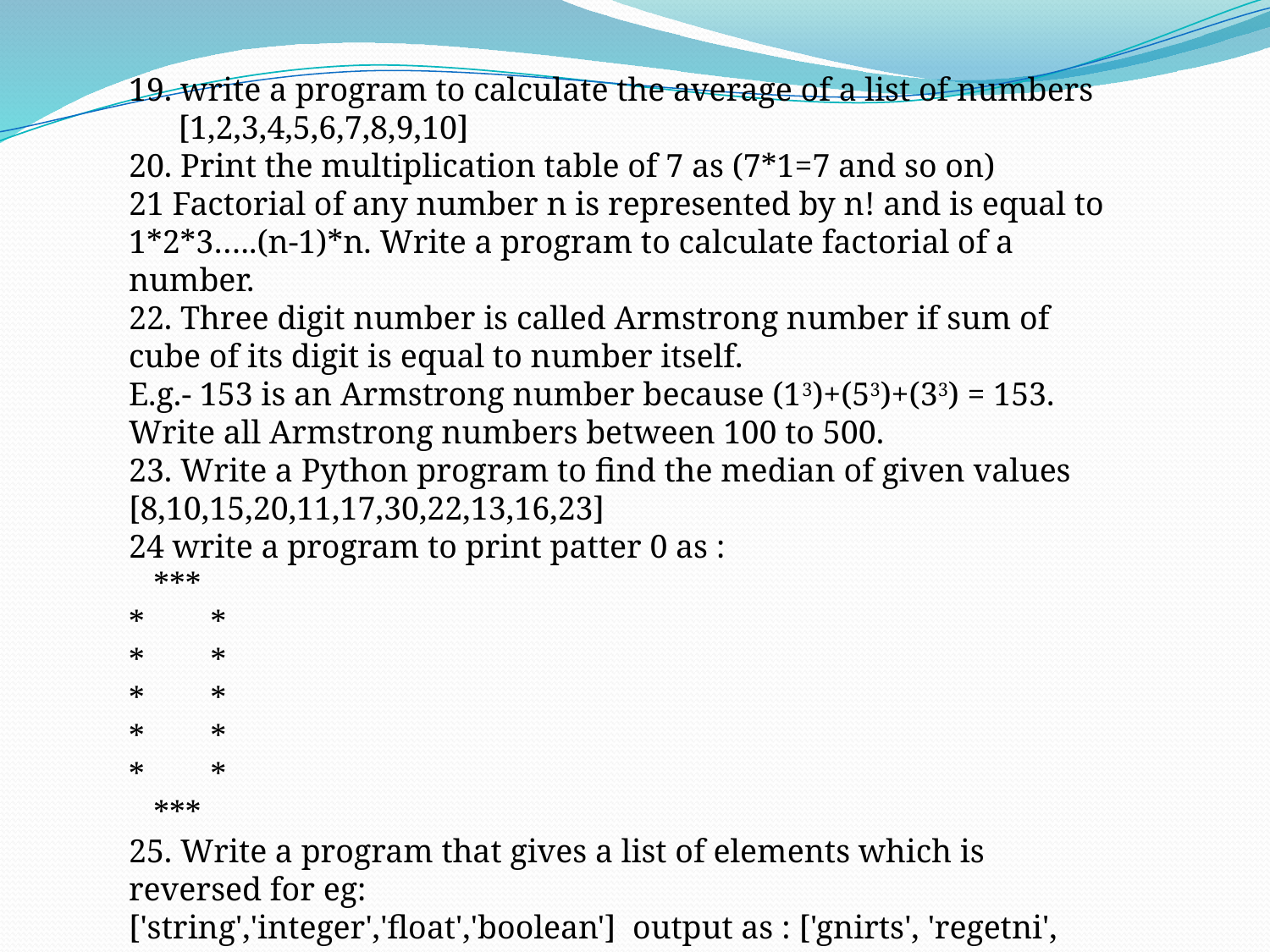

19. write a program to calculate the average of a list of numbers
      [1,2,3,4,5,6,7,8,9,10]
20. Print the multiplication table of 7 as (7*1=7 and so on)
21 Factorial of any number n is represented by n! and is equal to 1*2*3…..(n-1)*n. Write a program to calculate factorial of a number.
22. Three digit number is called Armstrong number if sum of cube of its digit is equal to number itself.
E.g.- 153 is an Armstrong number because (13)+(53)+(33) = 153.
Write all Armstrong numbers between 100 to 500.
23. Write a Python program to find the median of given values
[8,10,15,20,11,17,30,22,13,16,23]
24 write a program to print patter 0 as :
   ***
*        *
*        *
*        *
*        *
*        *
   ***
25. Write a program that gives a list of elements which is reversed for eg:
['string','integer','float','boolean']  output as : ['gnirts', 'regetni', 'taolf', 'naeloob']